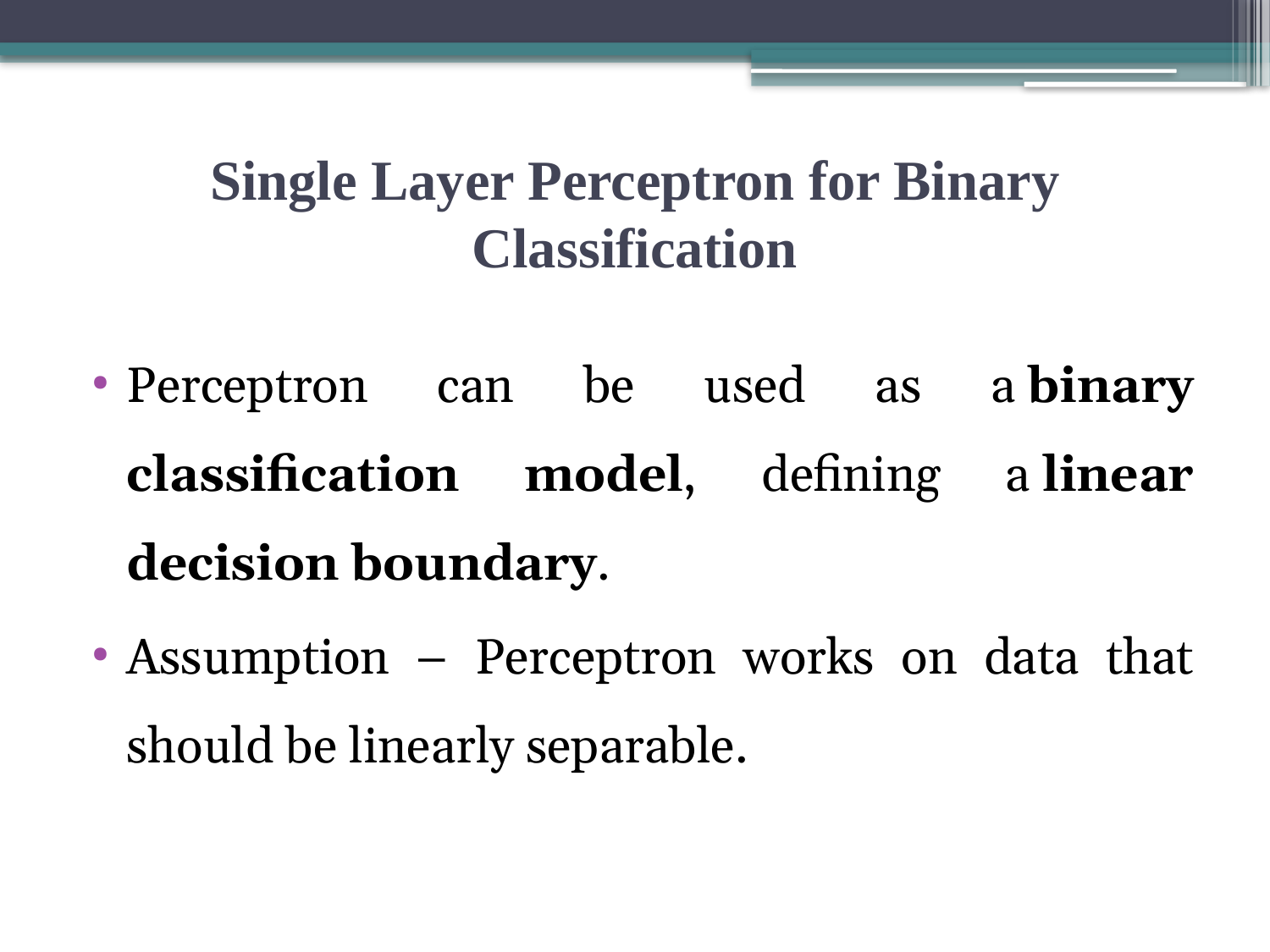

# Single Layer Perceptron for Binary Classification
Perceptron can be used as a binary classification model, defining a linear decision boundary.
Assumption – Perceptron works on data that should be linearly separable.